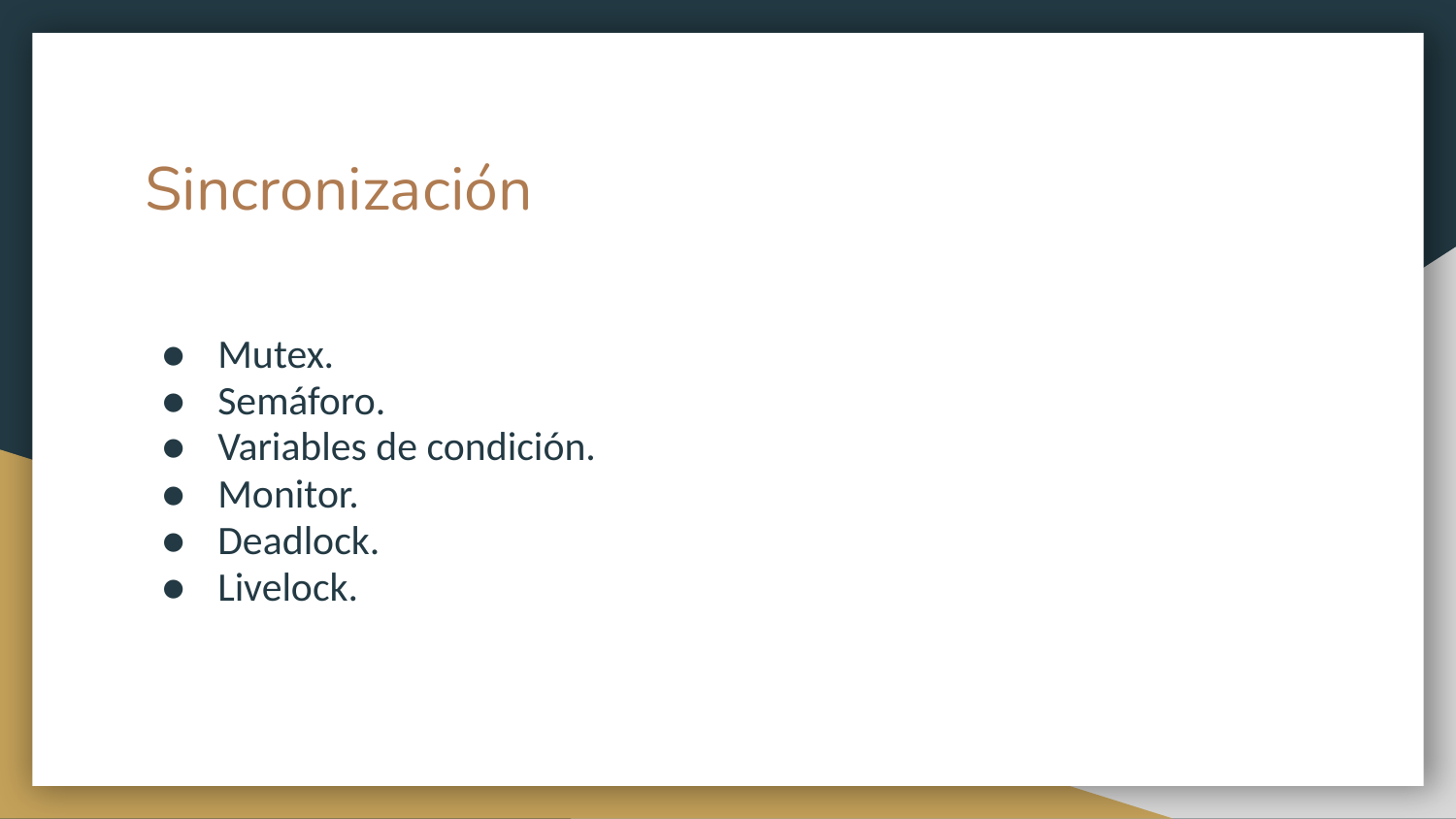

# Sincronización
Mutex.
Semáforo.
Variables de condición.
Monitor.
Deadlock.
Livelock.